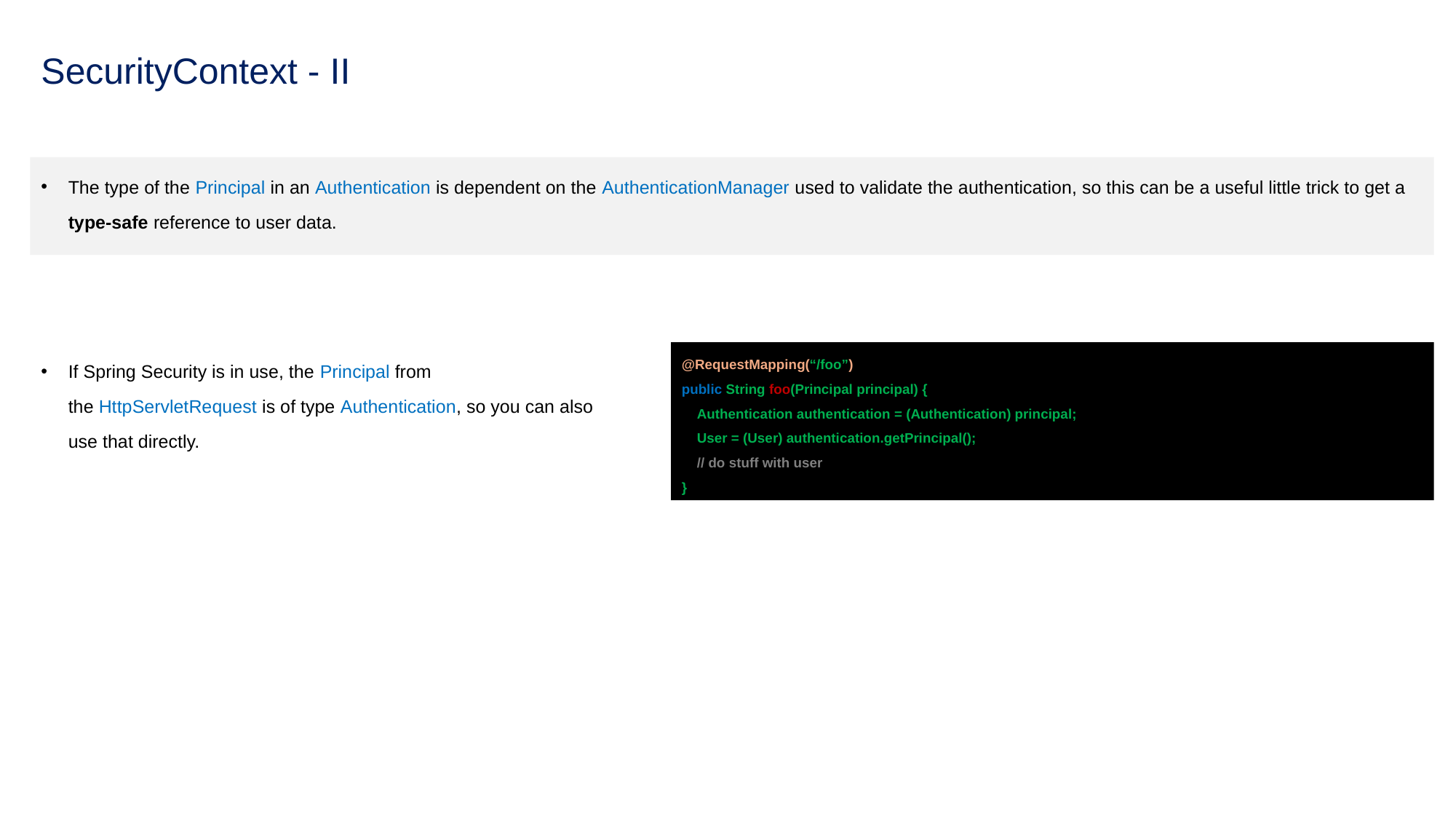

# SecurityContext - II
The type of the Principal in an Authentication is dependent on the AuthenticationManager used to validate the authentication, so this can be a useful little trick to get a type-safe reference to user data.
If Spring Security is in use, the Principal from the HttpServletRequest is of type Authentication, so you can also use that directly.
@RequestMapping(“/foo”)
public String foo(Principal principal) {
    Authentication authentication = (Authentication) principal;
    User = (User) authentication.getPrincipal();
    // do stuff with user
}